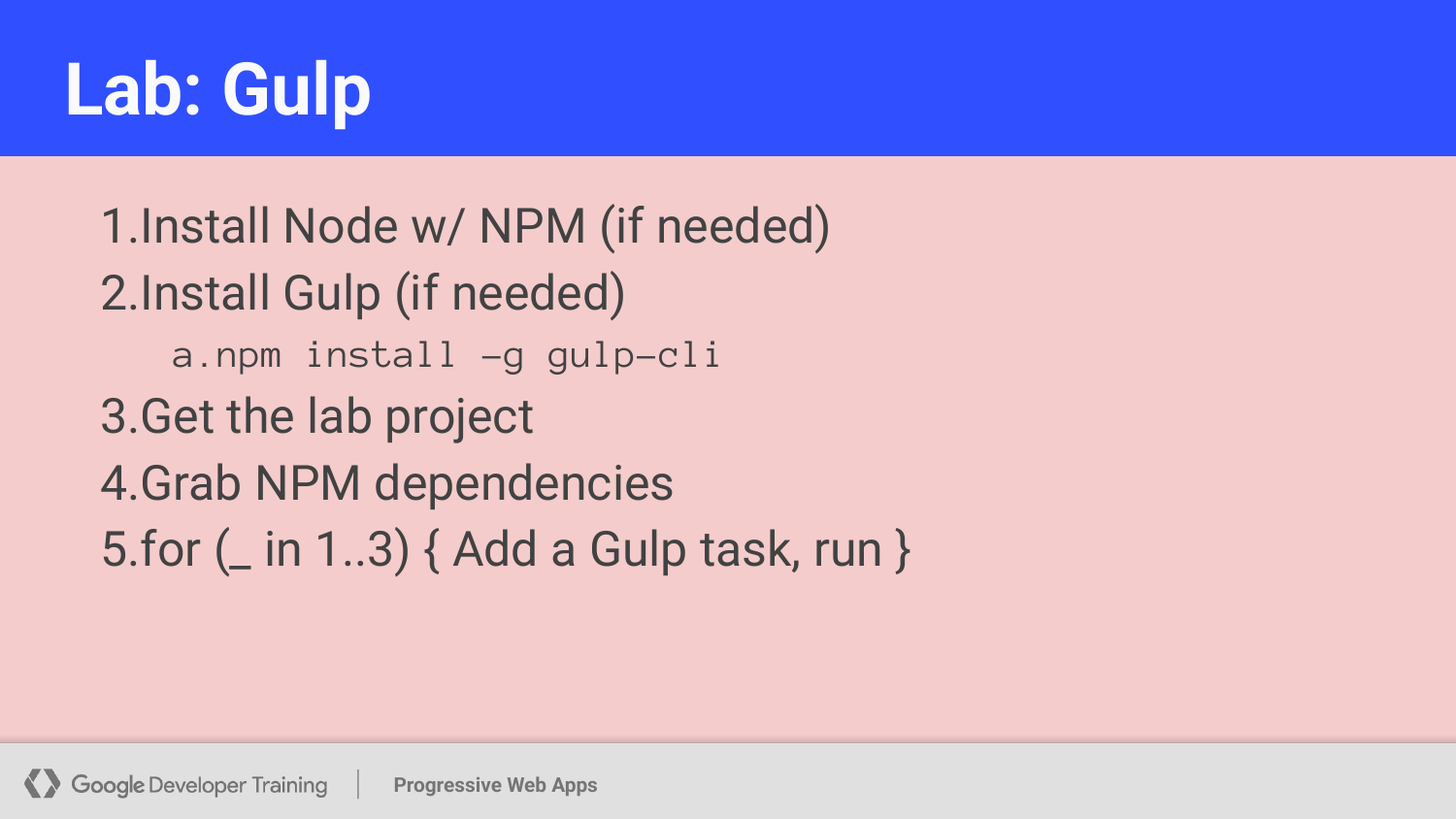

# Lab: Gulp

Install Node w/ NPM (if needed)
Install Gulp (if needed)
npm install -g gulp-cli
Get the lab project
Grab NPM dependencies
for (_ in 1..3) { Add a Gulp task, run }